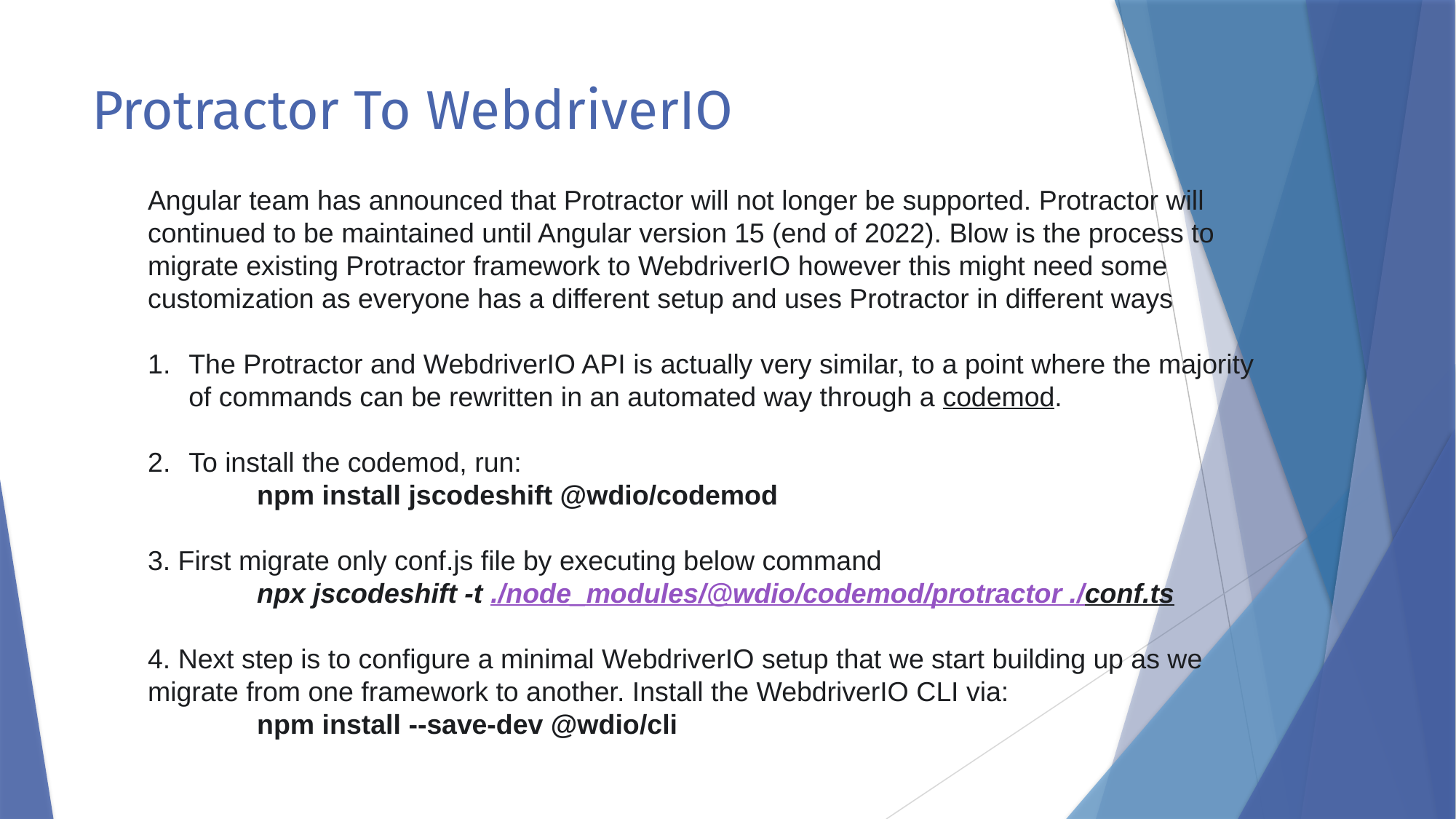

# Protractor To WebdriverIO
Angular team has announced that Protractor will not longer be supported. Protractor will continued to be maintained until Angular version 15 (end of 2022). Blow is the process to migrate existing Protractor framework to WebdriverIO however this might need some customization as everyone has a different setup and uses Protractor in different ways

The Protractor and WebdriverIO API is actually very similar, to a point where the majority of commands can be rewritten in an automated way through a codemod.

To install the codemod, run:
	npm install jscodeshift @wdio/codemod

3. First migrate only conf.js file by executing below command
	npx jscodeshift -t ./node_modules/@wdio/codemod/protractor ./conf.ts

4. Next step is to configure a minimal WebdriverIO setup that we start building up as we migrate from one framework to another. Install the WebdriverIO CLI via:
	npm install --save-dev @wdio/cli